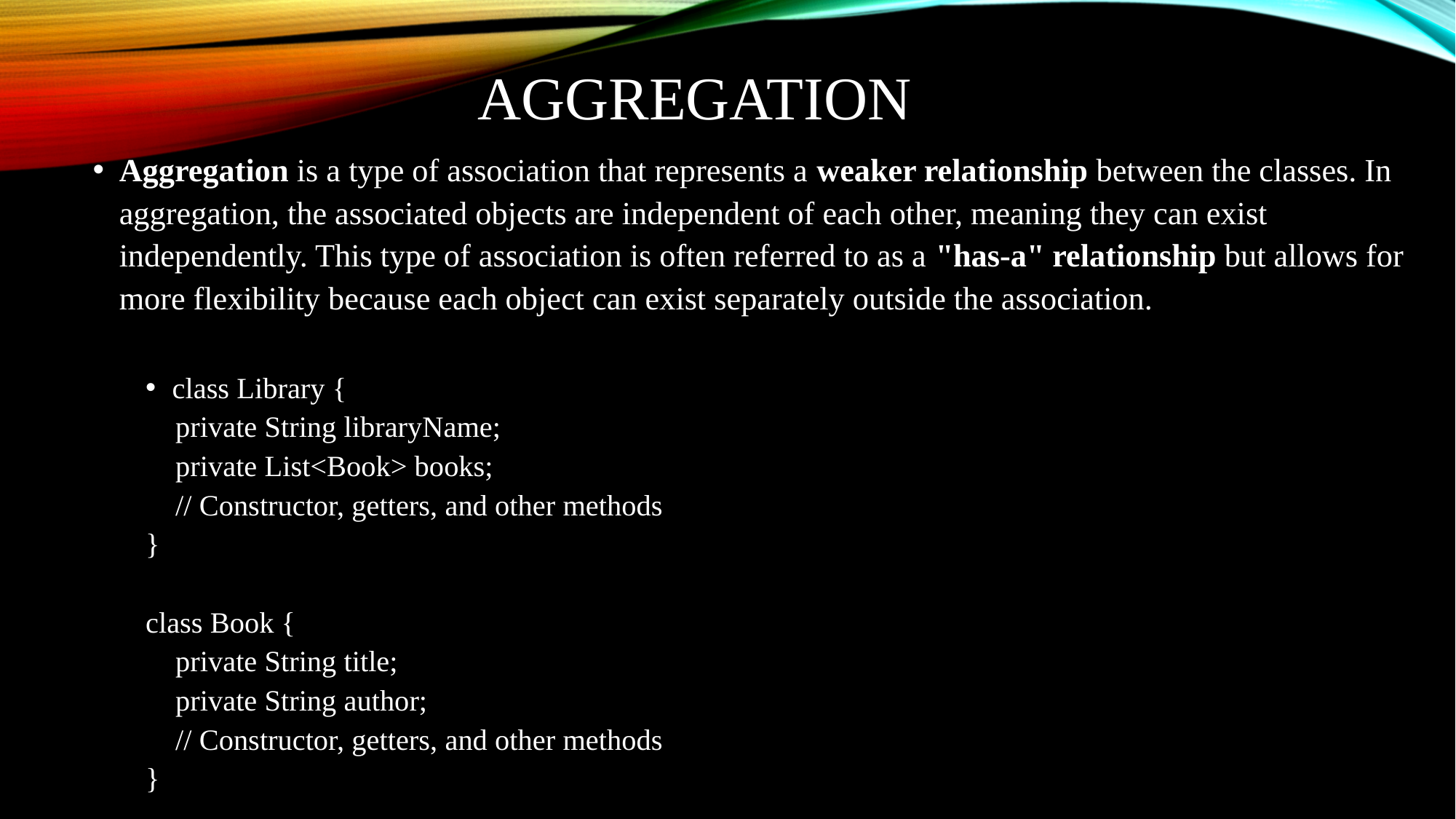

# Aggregation
Aggregation is a type of association that represents a weaker relationship between the classes. In aggregation, the associated objects are independent of each other, meaning they can exist independently. This type of association is often referred to as a "has-a" relationship but allows for more flexibility because each object can exist separately outside the association.

class Library {
    private String libraryName;
    private List<Book> books;
    // Constructor, getters, and other methods
}

class Book {
    private String title;
    private String author;
    // Constructor, getters, and other methods
}